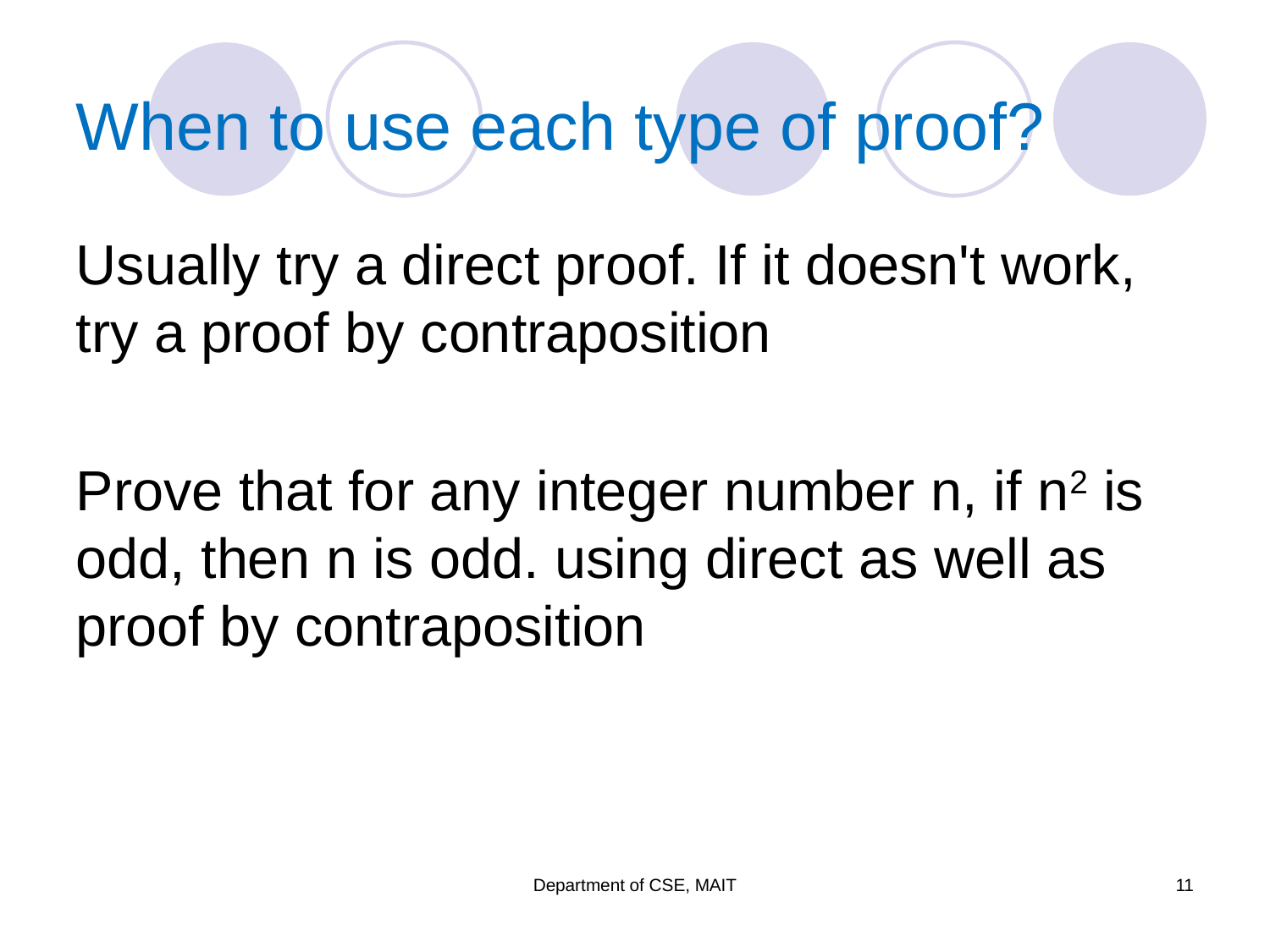

# When to use each type of proof?
Usually try a direct proof. If it doesn't work, try a proof by contraposition

Prove that for any integer number n, if n2 is odd, then n is odd. using direct as well as proof by contraposition
Department of CSE, MAIT
11